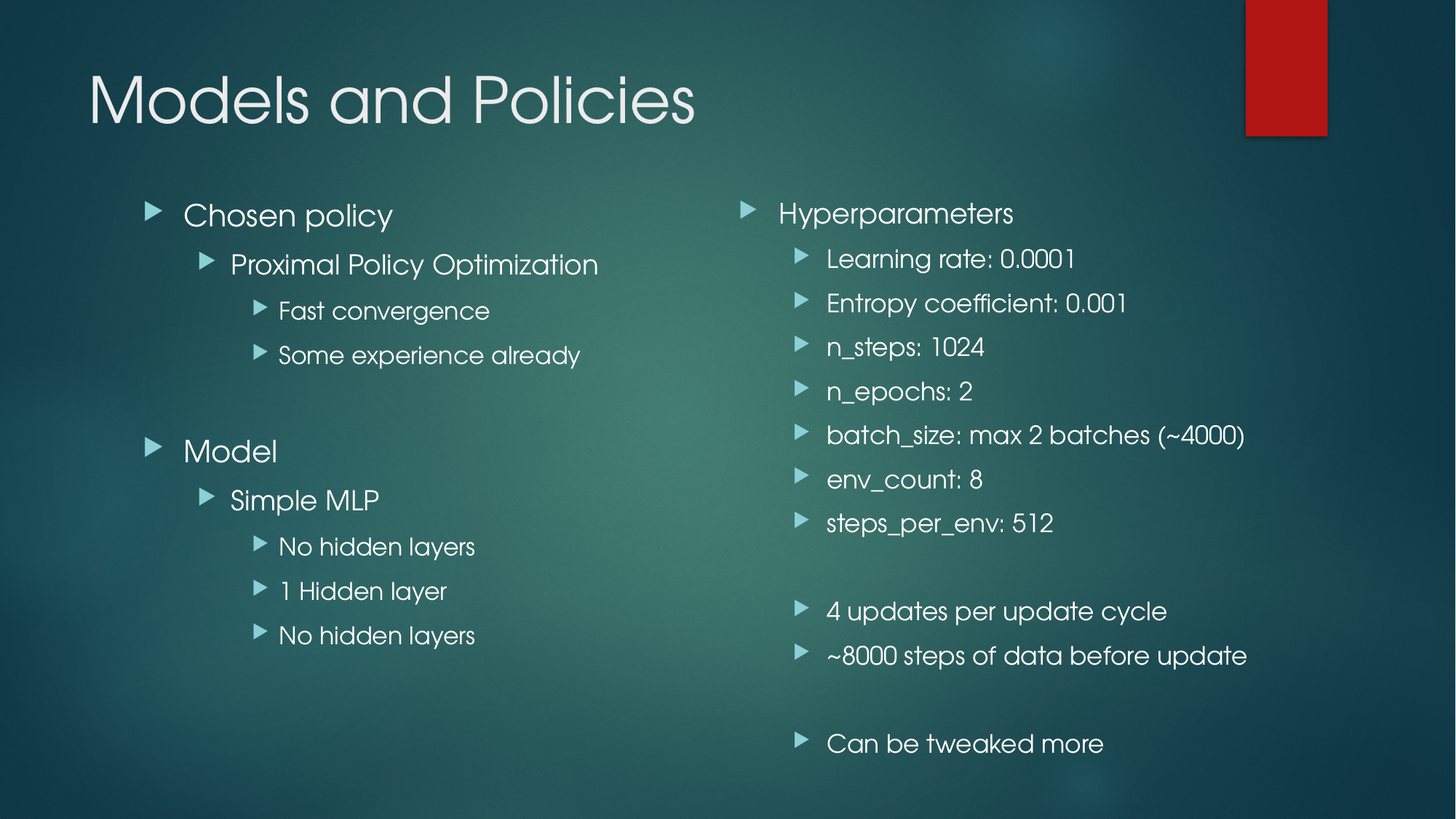

# Models and Policies
Chosen policy
Proximal Policy Optimization
Fast convergence
Some experience already

Model
Simple MLP
No hidden layers
1 Hidden layer
No hidden layers

Hyperparameters
Learning rate: 0.0001
Entropy coefficient: 0.001
n_steps: 1024
n_epochs: 2
batch_size: max 2 batches (~4000)
env_count: 8
steps_per_env: 512

4 updates per update cycle
~8000 steps of data before update

Can be tweaked more